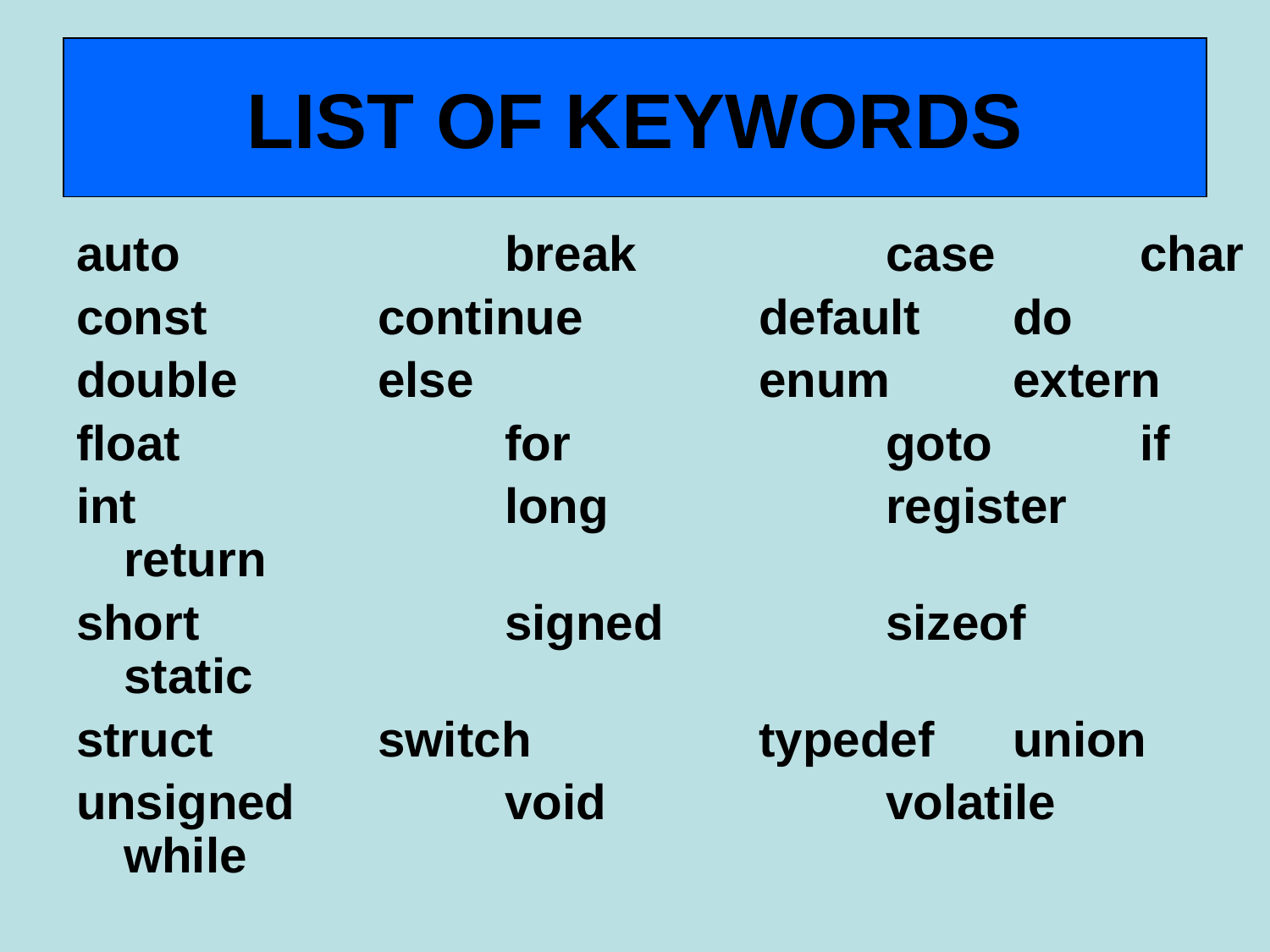

# LIST OF KEYWORDS
auto			break		case		char
const		continue		default	do
double		else			enum	extern
float			for			goto		if
int			long			register	return
short			signed		sizeof	static
struct		switch		typedef	union
unsigned		void 			volatile	while